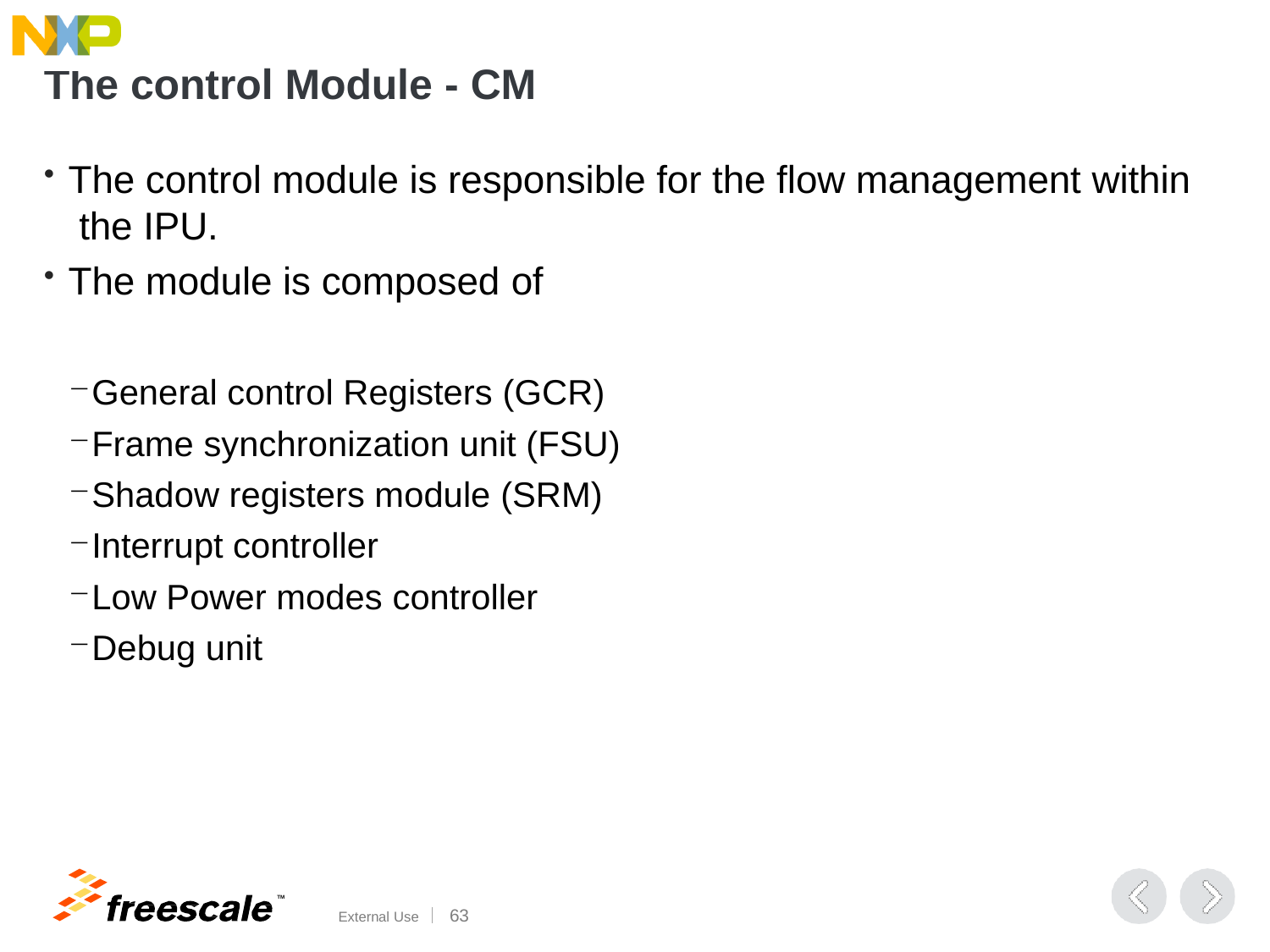

# The control Module - CM
The control module is responsible for the flow management within  the IPU.
The module is composed of

General control Registers (GCR)
Frame synchronization unit (FSU)
Shadow registers module (SRM)
Interrupt controller
Low Power modes controller
Debug unit
TM
External Use	63